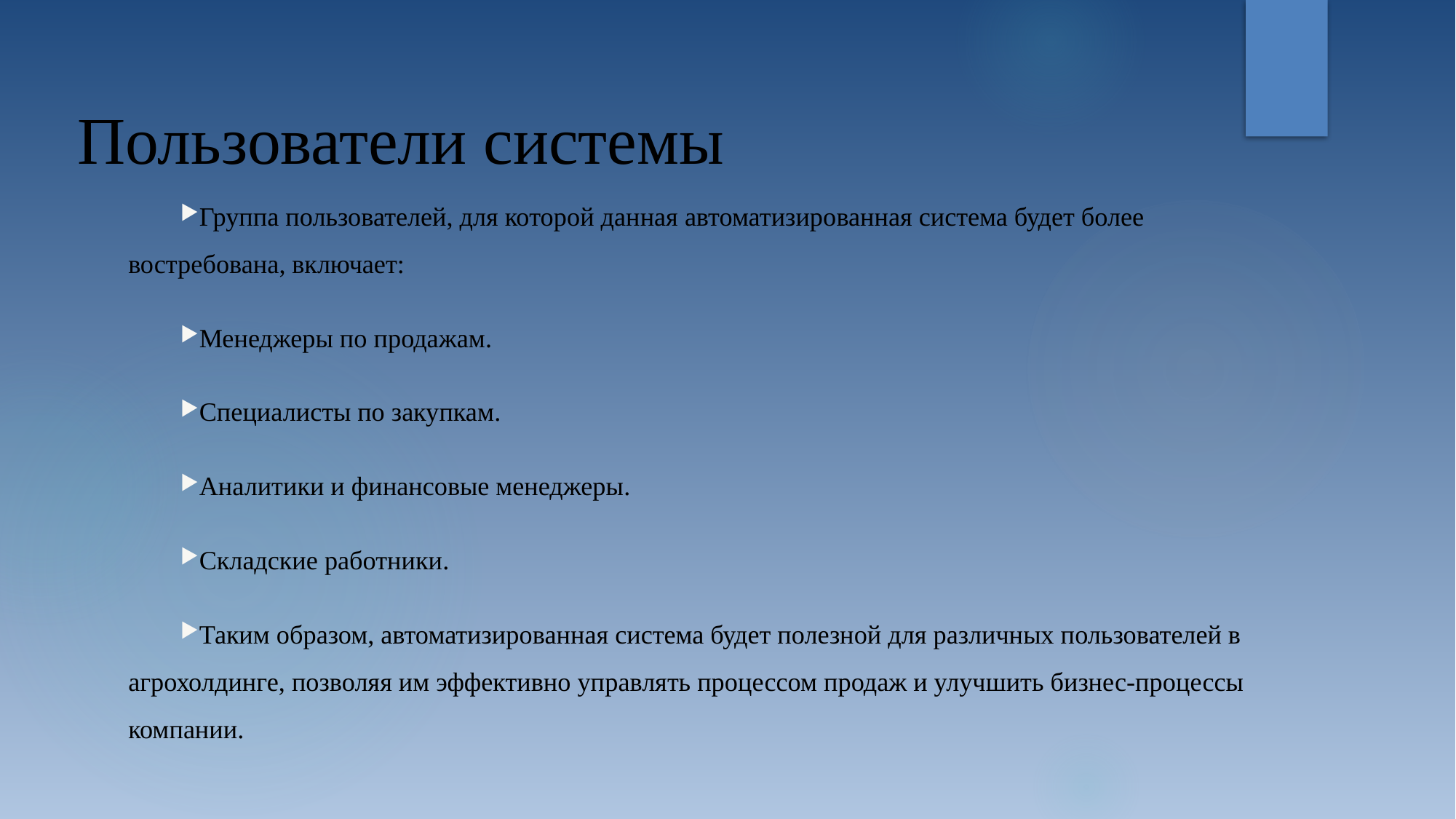

# Пользователи системы
Группа пользователей, для которой данная автоматизированная система будет более востребована, включает:
Менеджеры по продажам.
Специалисты по закупкам.
Аналитики и финансовые менеджеры.
Складские работники.
Таким образом, автоматизированная система будет полезной для различных пользователей в агрохолдинге, позволяя им эффективно управлять процессом продаж и улучшить бизнес-процессы компании.